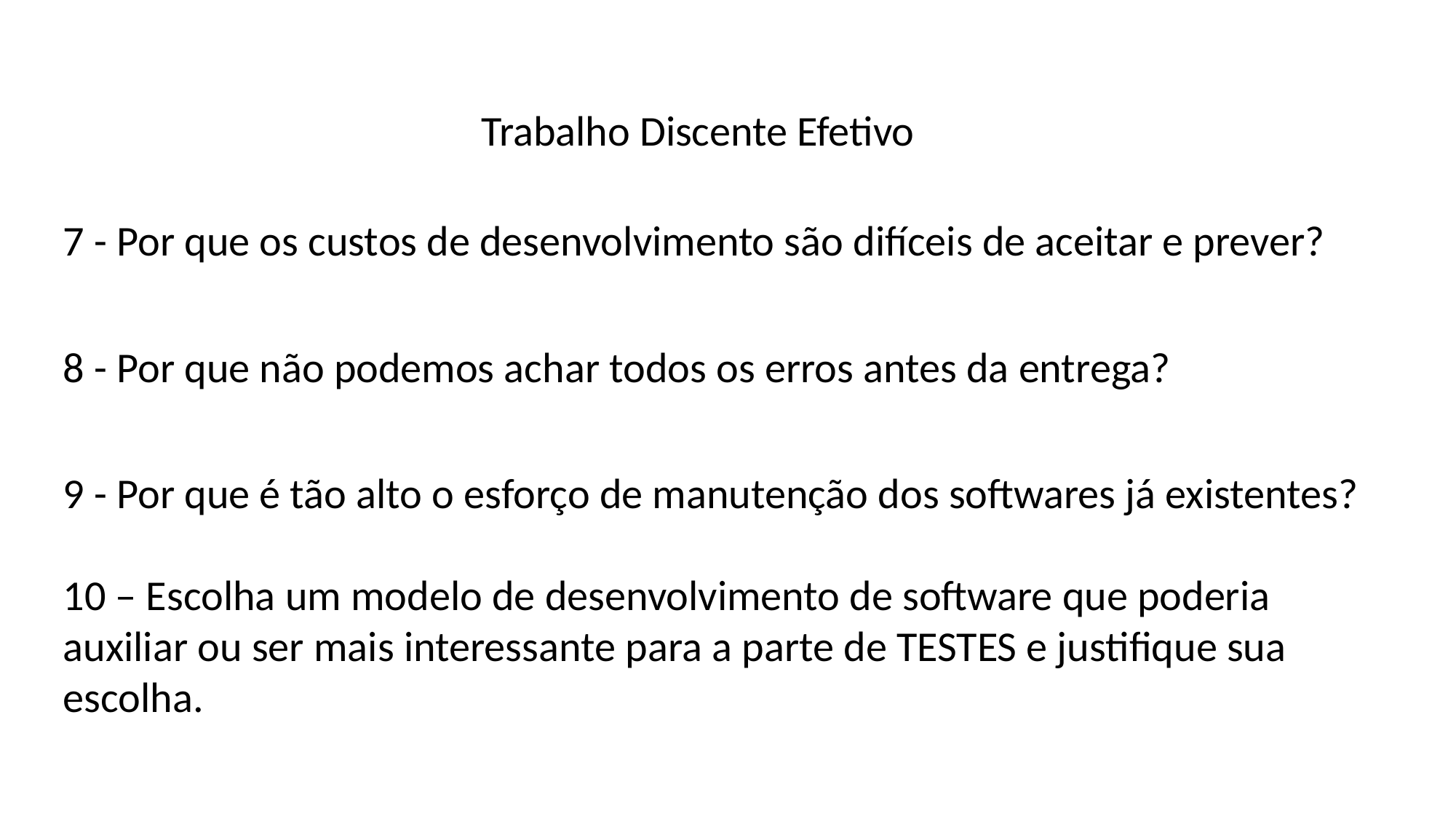

7 - Por que os custos de desenvolvimento são difíceis de aceitar e prever?

8 - Por que não podemos achar todos os erros antes da entrega?

9 - Por que é tão alto o esforço de manutenção dos softwares já existentes?

10 – Escolha um modelo de desenvolvimento de software que poderia auxiliar ou ser mais interessante para a parte de TESTES e justifique sua escolha.
Trabalho Discente Efetivo